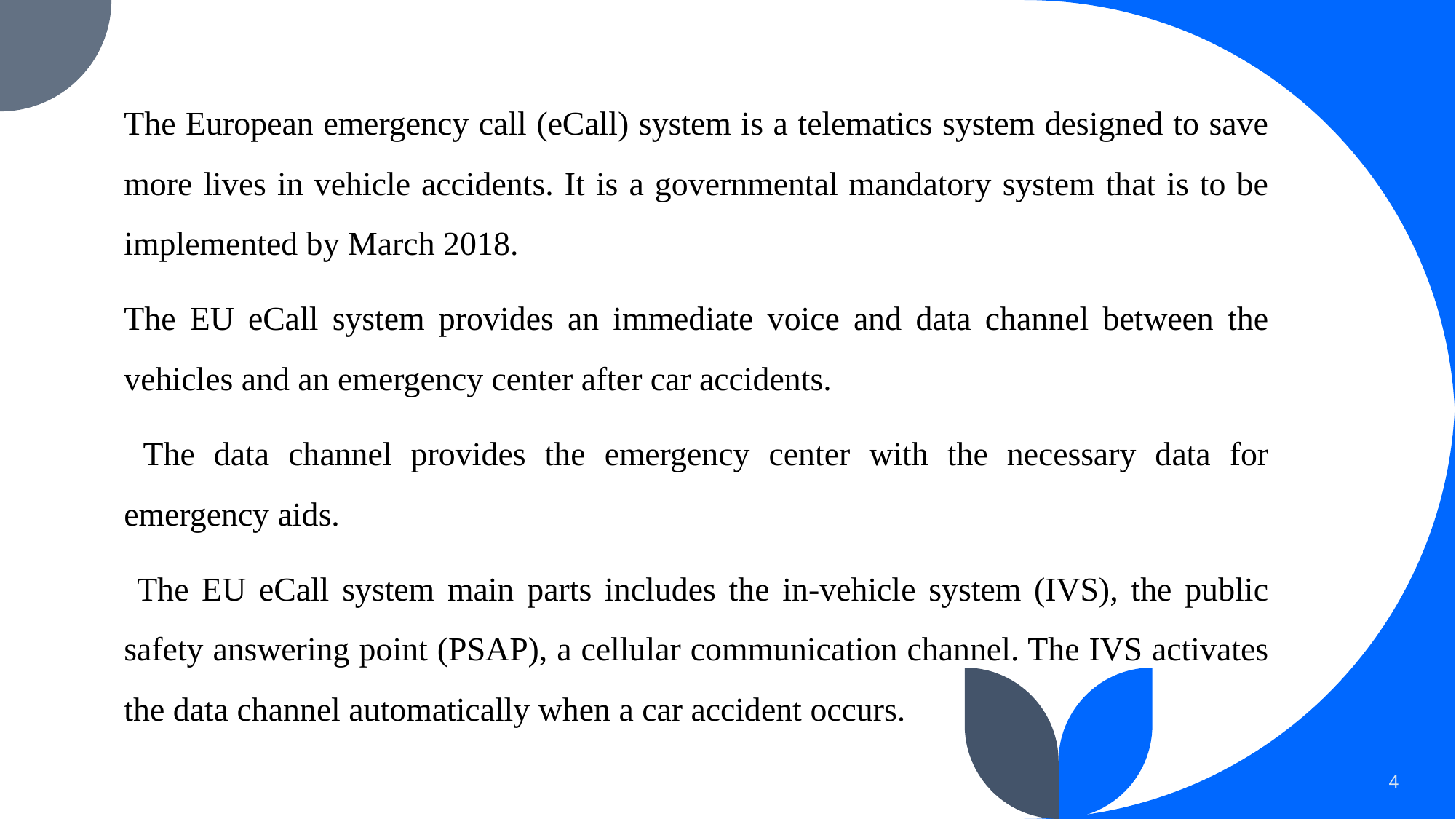

The European emergency call (eCall) system is a telematics system designed to save more lives in vehicle accidents. It is a governmental mandatory system that is to be implemented by March 2018.
The EU eCall system provides an immediate voice and data channel between the vehicles and an emergency center after car accidents.
 The data channel provides the emergency center with the necessary data for emergency aids.
 The EU eCall system main parts includes the in-vehicle system (IVS), the public safety answering point (PSAP), a cellular communication channel. The IVS activates the data channel automatically when a car accident occurs.

4